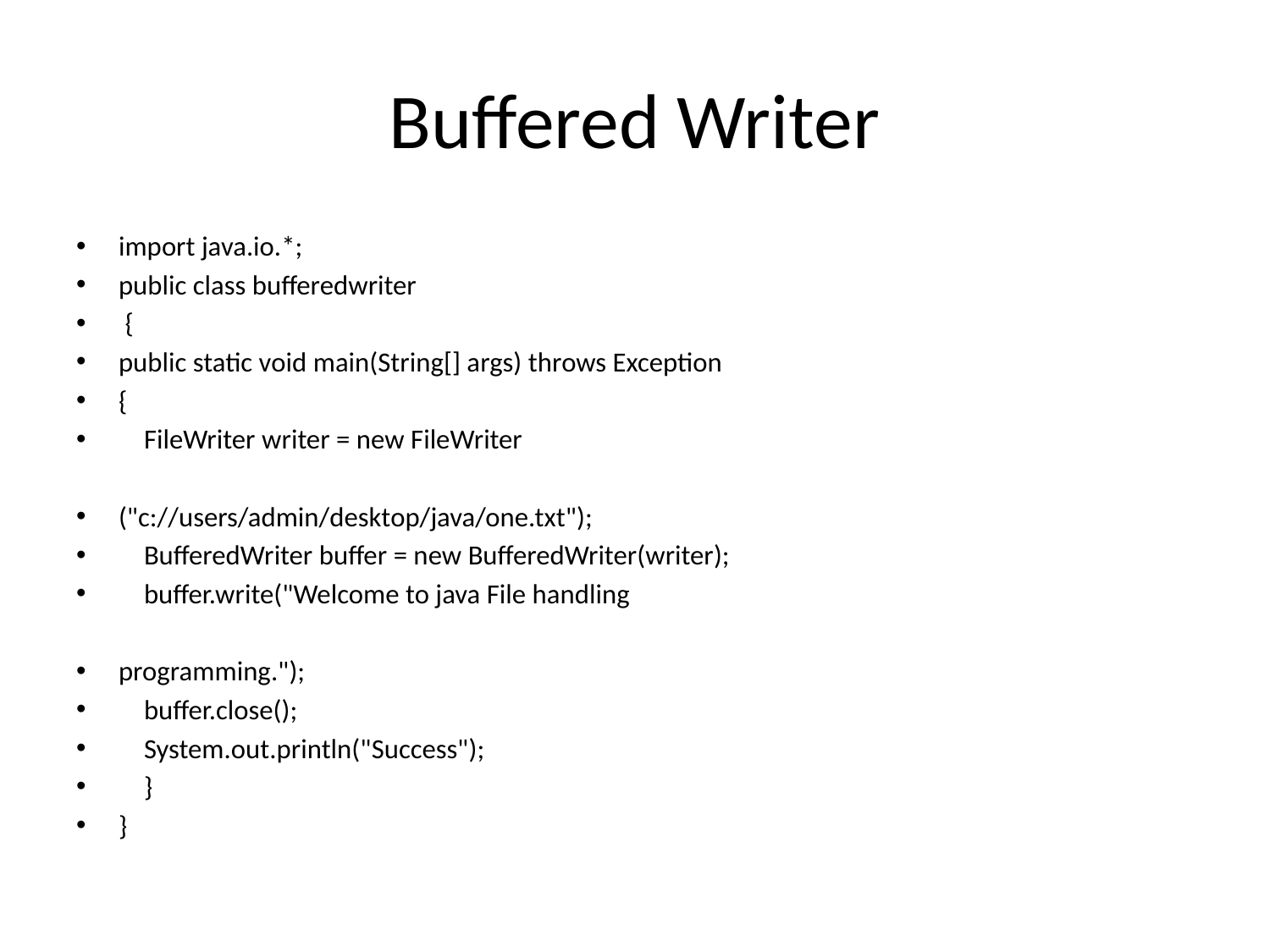

# Buffered Writer
import java.io.*;
public class bufferedwriter
 {
public static void main(String[] args) throws Exception
{
    FileWriter writer = new FileWriter

("c://users/admin/desktop/java/one.txt");
    BufferedWriter buffer = new BufferedWriter(writer);
    buffer.write("Welcome to java File handling

programming.");
    buffer.close();
    System.out.println("Success");
    }
}